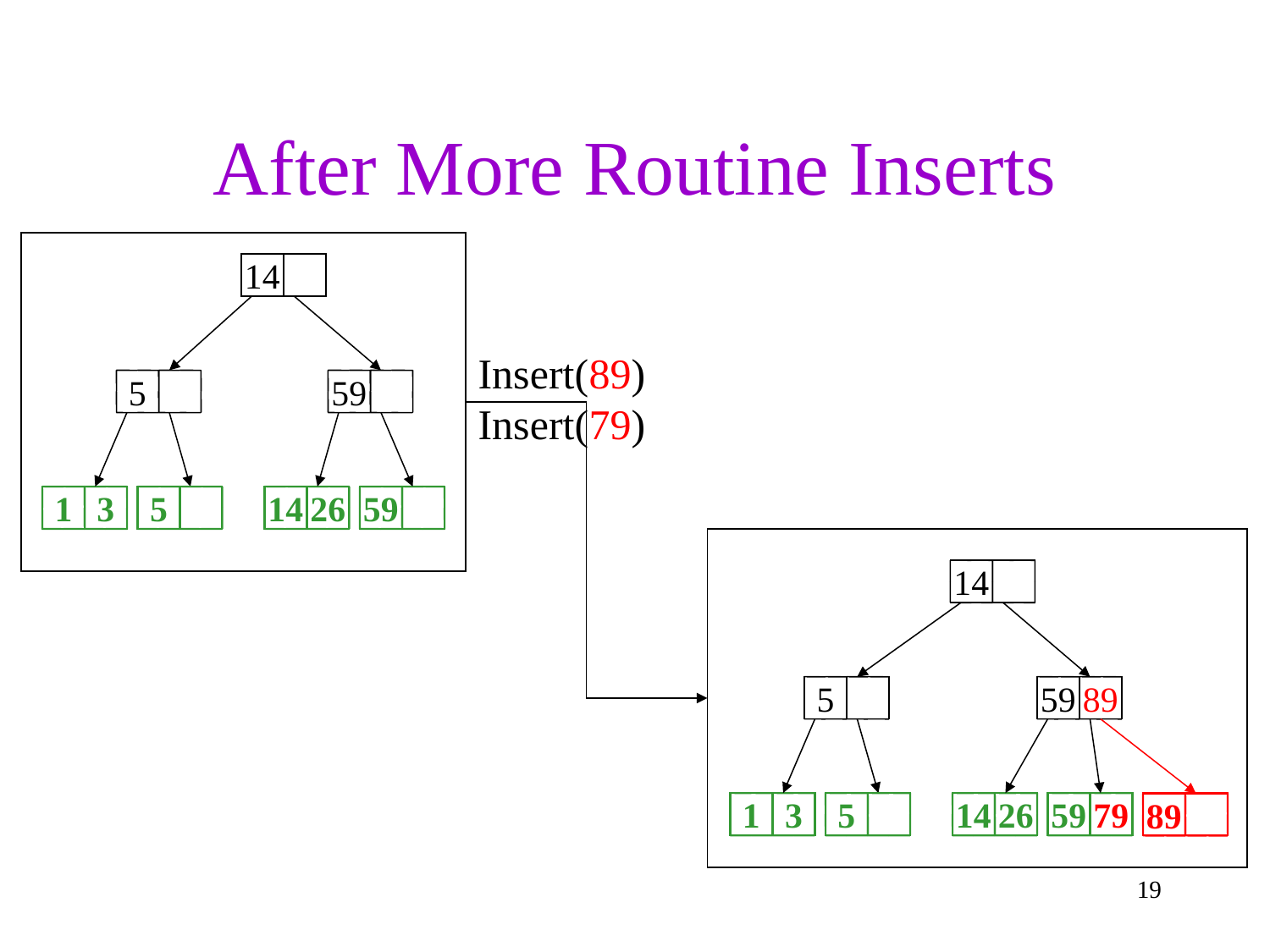

# After More Routine Inserts

14

Insert(89)
Insert(79)
5

59

1

3

5

14

26

59

14

5

59

89

1

3

5

14

26

59

79

89

19